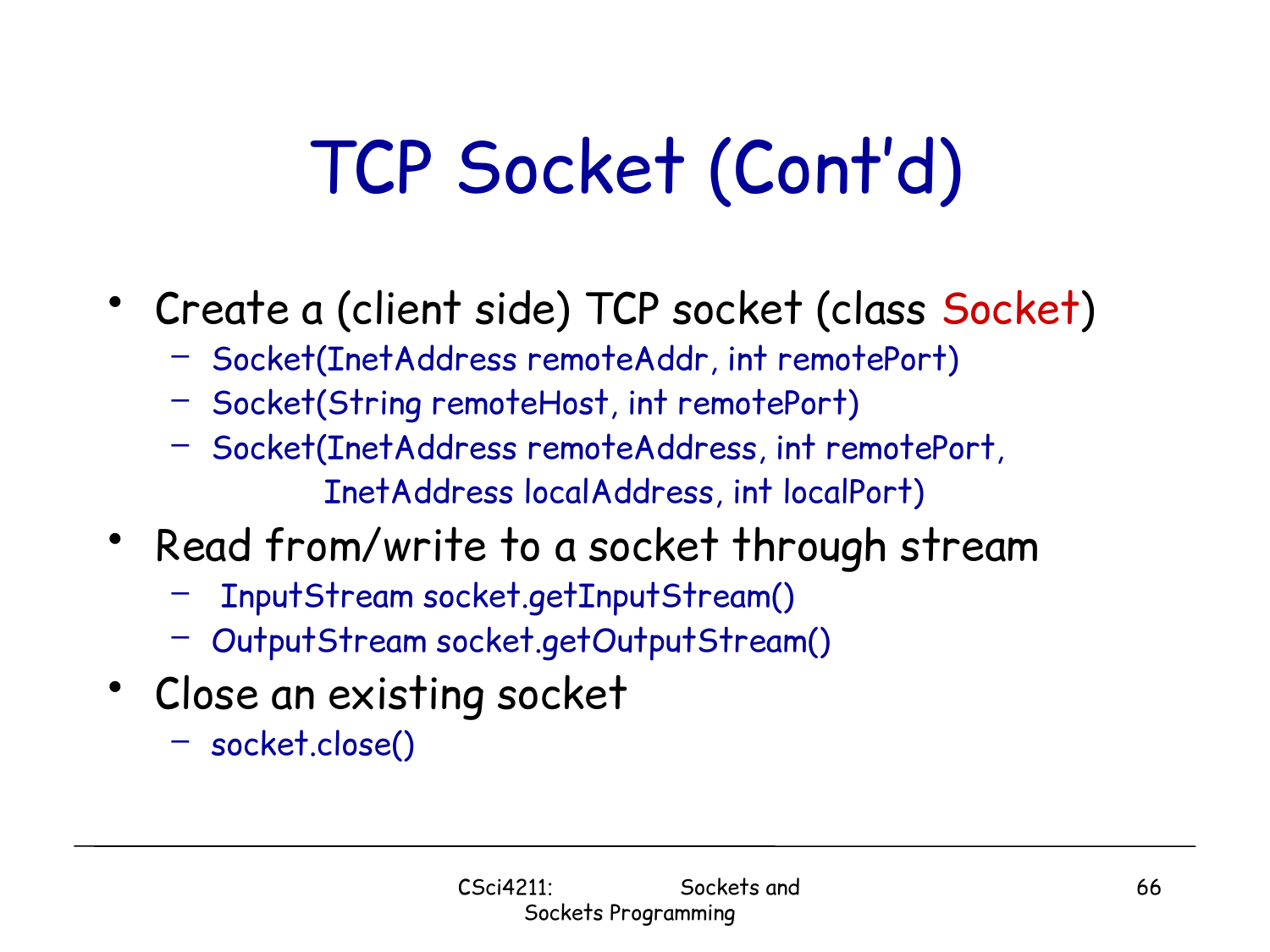

# TCP Socket (Cont’d)
Create a (client side) TCP socket (class Socket)
Socket(InetAddress remoteAddr, int remotePort)
Socket(String remoteHost, int remotePort)
Socket(InetAddress remoteAddress, int remotePort,
                InetAddress localAddress, int localPort)
Read from/write to a socket through stream
 InputStream socket.getInputStream()
OutputStream socket.getOutputStream()
Close an existing socket
socket.close()

CSci4211:                    Sockets and Sockets Programming
66